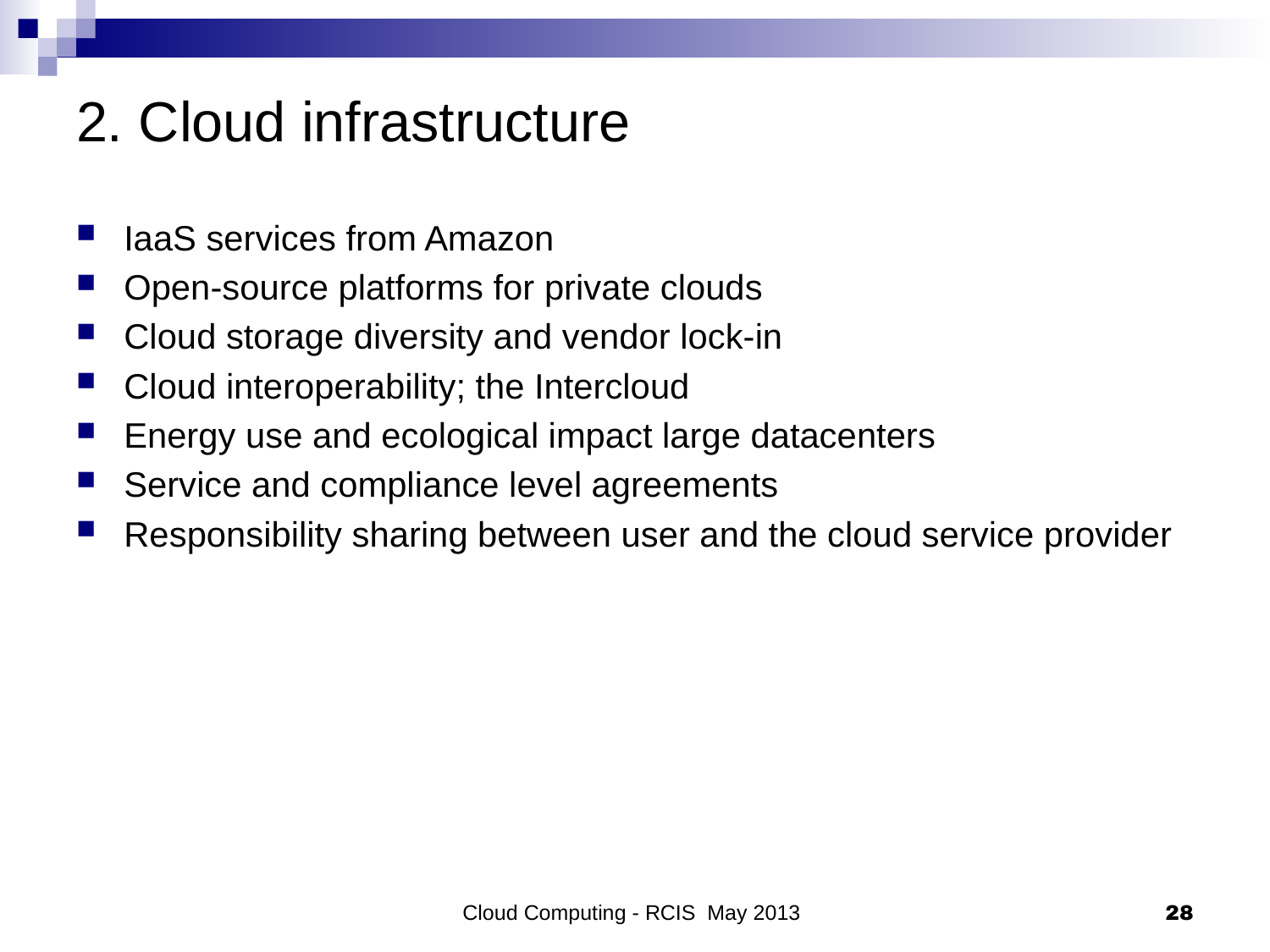

# 2. Cloud infrastructure
IaaS services from Amazon
Open-source platforms for private clouds
Cloud storage diversity and vendor lock-in
Cloud interoperability; the Intercloud
Energy use and ecological impact large datacenters
Service and compliance level agreements
Responsibility sharing between user and the cloud service provider

Cloud Computing - RCIS  May 2013
28